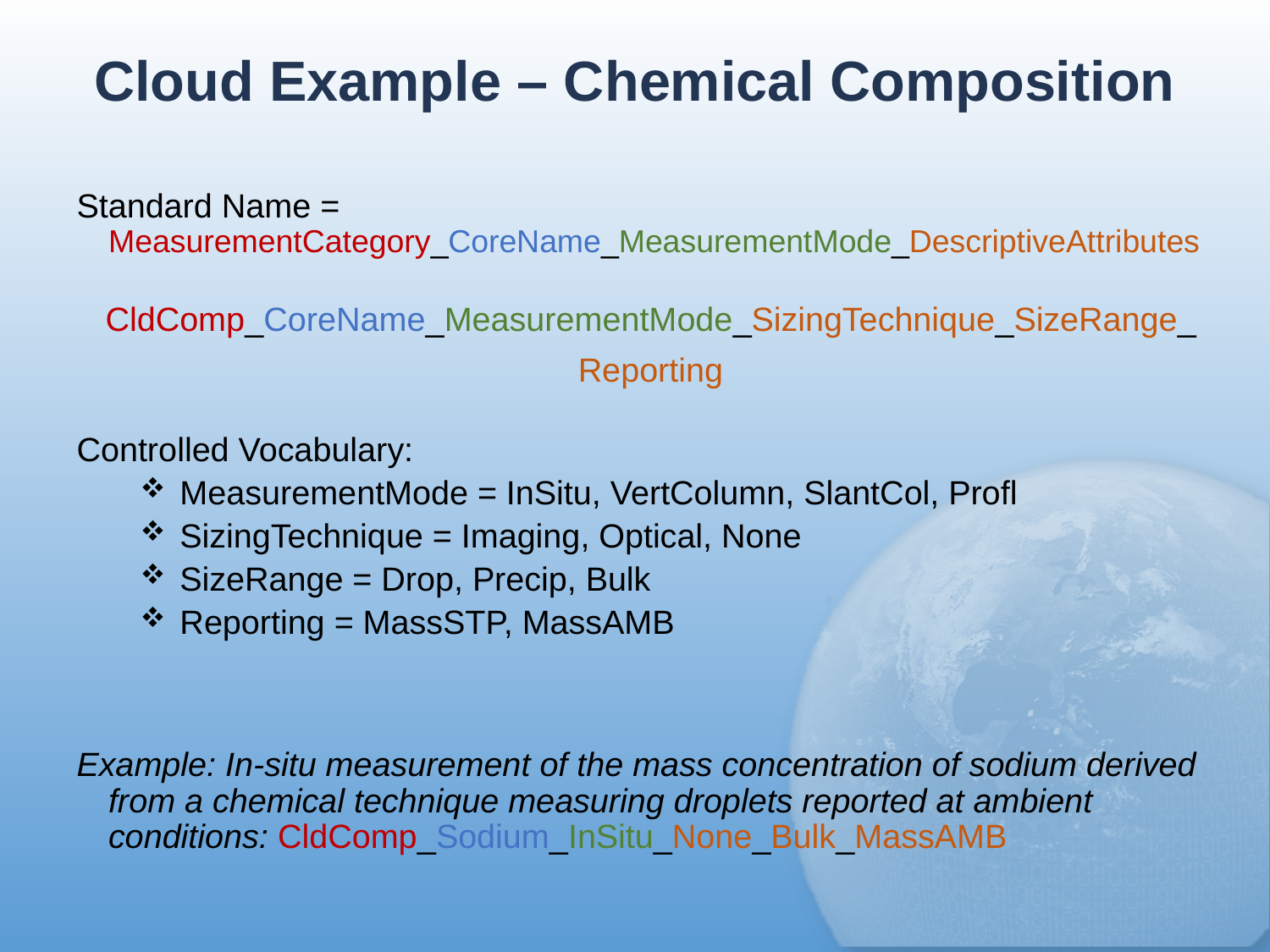

# Cloud Example – Chemical Composition
Standard Name = MeasurementCategory_CoreName_MeasurementMode_DescriptiveAttributes

CldComp_CoreName_MeasurementMode_SizingTechnique_SizeRange_
Reporting

Controlled Vocabulary:
MeasurementMode = InSitu, VertColumn, SlantCol, Profl
SizingTechnique = Imaging, Optical, None
SizeRange = Drop, Precip, Bulk
Reporting = MassSTP, MassAMB

Example: In-situ measurement of the mass concentration of sodium derived from a chemical technique measuring droplets reported at ambient conditions: CldComp_Sodium_InSitu_None_Bulk_MassAMB